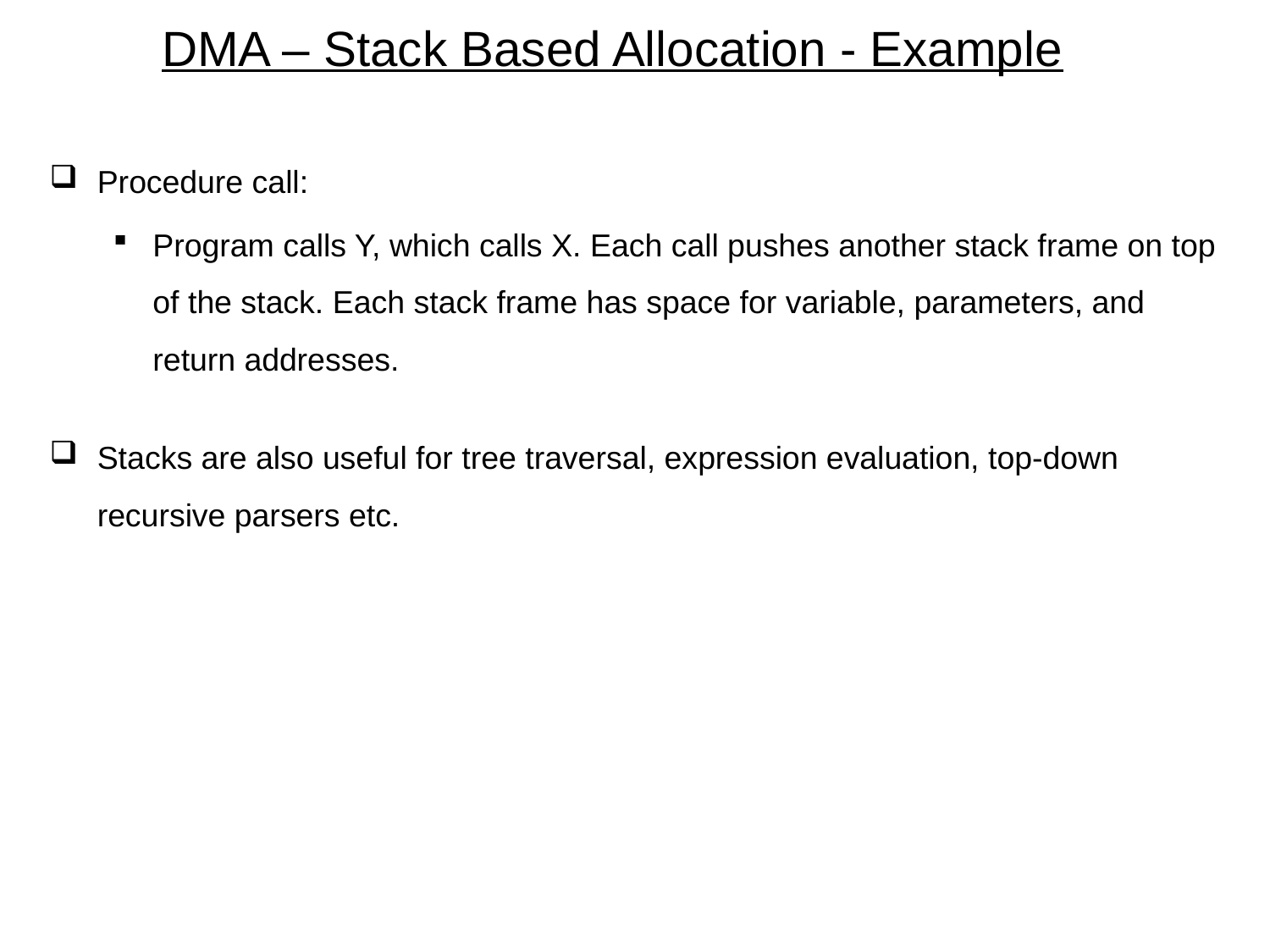

# DMA – Stack Based Allocation - Example
Procedure call:
Program calls Y, which calls X. Each call pushes another stack frame on top of the stack. Each stack frame has space for variable, parameters, and return addresses.

Stacks are also useful for tree traversal, expression evaluation, top-down recursive parsers etc.